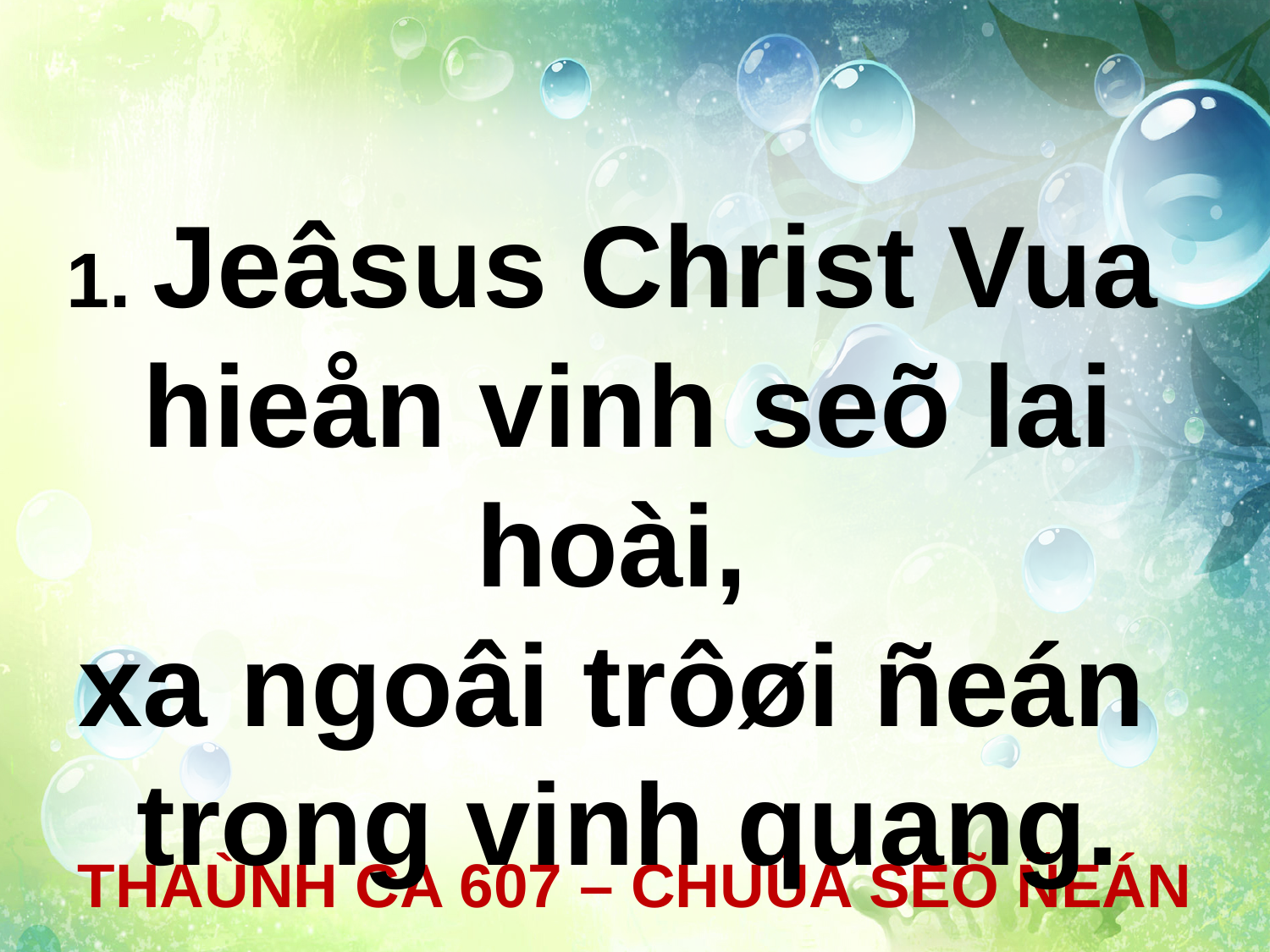

1. Jeâsus Christ Vua
hieån vinh seõ lai hoài,
xa ngoâi trôøi ñeán
trong vinh quang.
THAÙNH CA 607 – CHUÙA SEÕ ÑEÁN